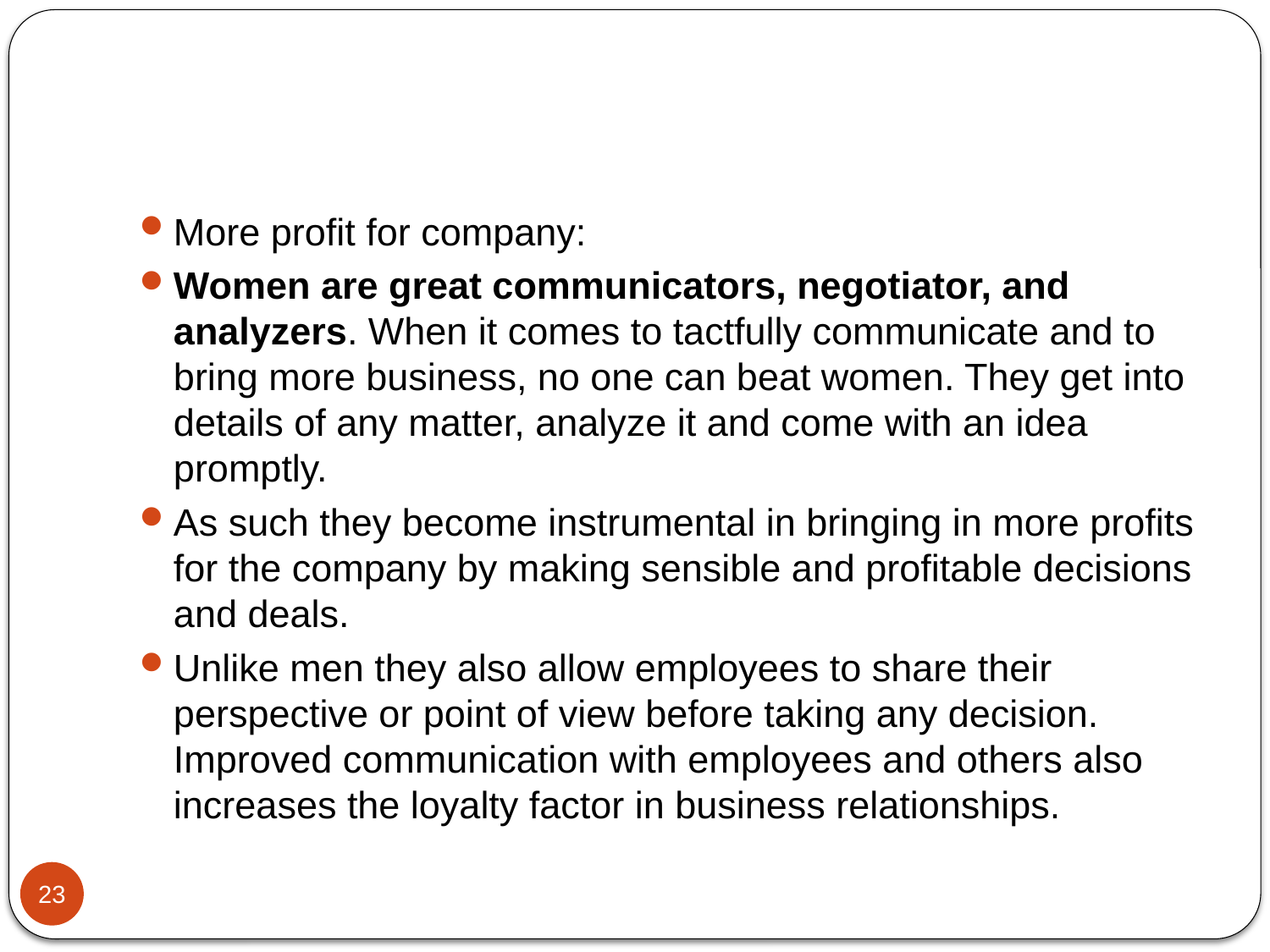

#
More profit for company:
Women are great communicators, negotiator, and analyzers. When it comes to tactfully communicate and to bring more business, no one can beat women. They get into details of any matter, analyze it and come with an idea promptly.
As such they become instrumental in bringing in more profits for the company by making sensible and profitable decisions and deals.
Unlike men they also allow employees to share their perspective or point of view before taking any decision. Improved communication with employees and others also increases the loyalty factor in business relationships.

23